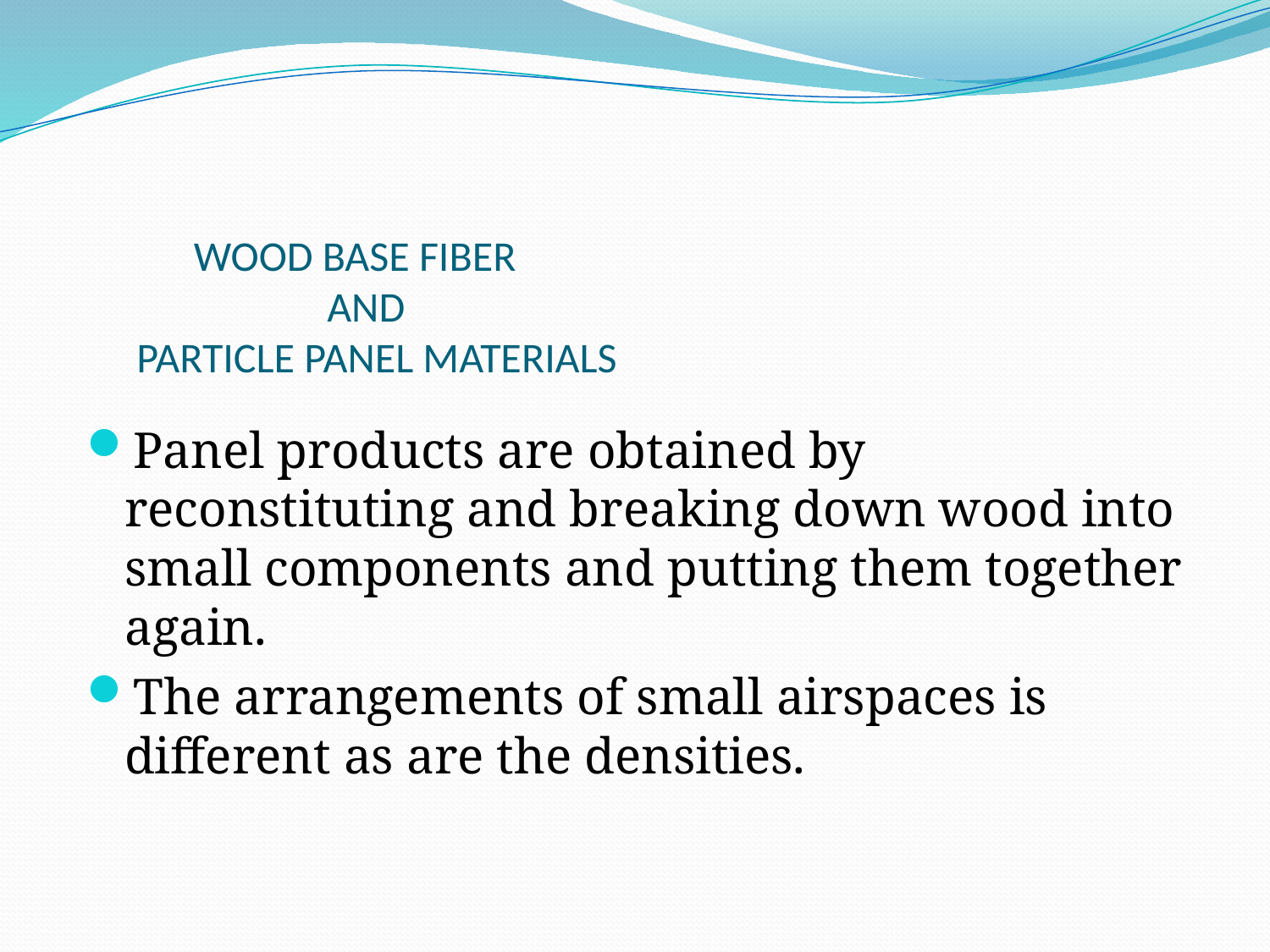

# WOOD BASE FIBER AND PARTICLE PANEL MATERIALS
Panel products are obtained by reconstituting and breaking down wood into small components and putting them together again.
The arrangements of small airspaces is different as are the densities.